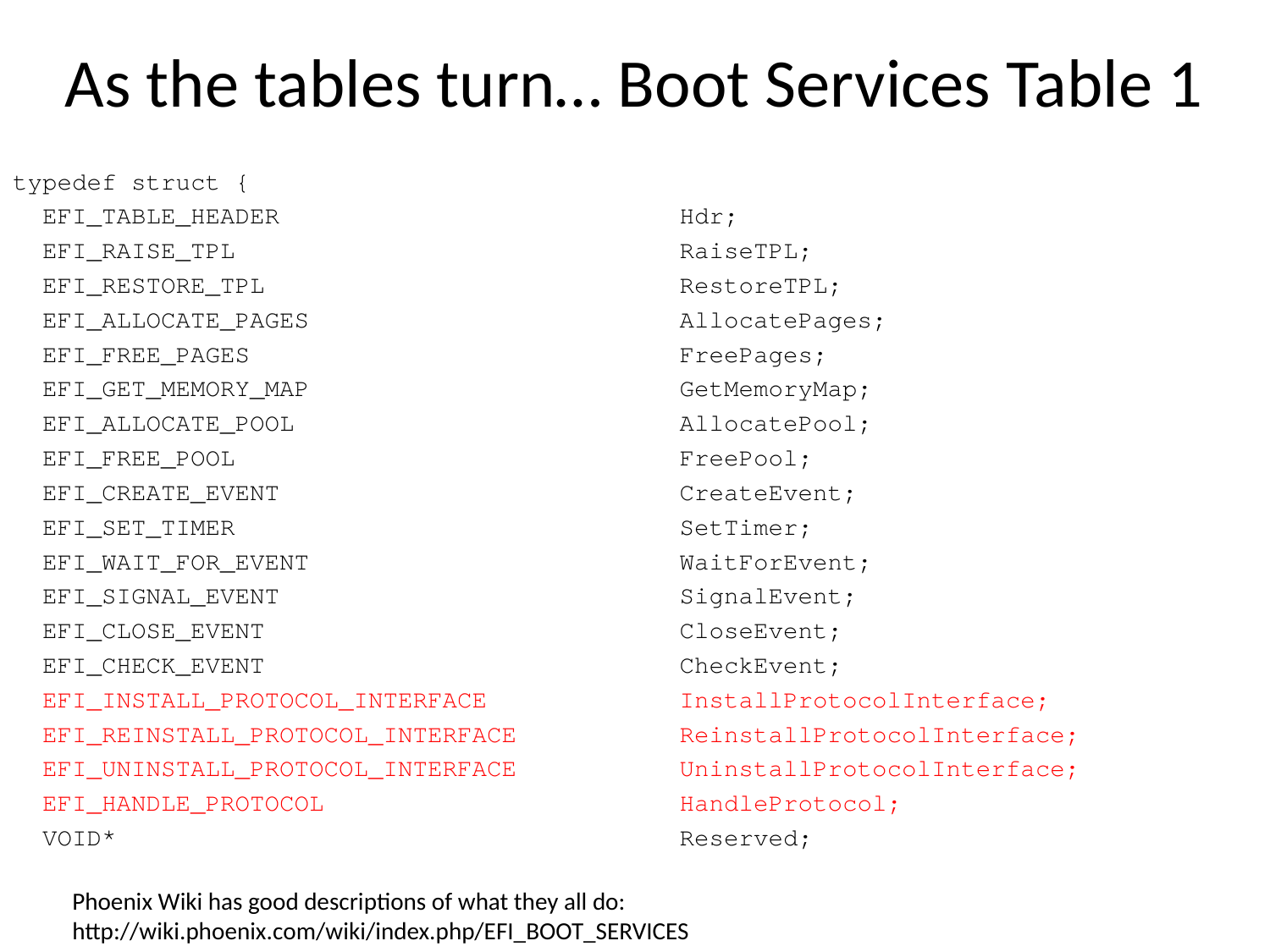

# As the tables turn… Boot Services Table 1
typedef struct {
  EFI_TABLE_HEADER                           Hdr;
  EFI_RAISE_TPL                              RaiseTPL;
  EFI_RESTORE_TPL                            RestoreTPL;
  EFI_ALLOCATE_PAGES                         AllocatePages;
  EFI_FREE_PAGES                             FreePages;
  EFI_GET_MEMORY_MAP                         GetMemoryMap;
  EFI_ALLOCATE_POOL                          AllocatePool;
  EFI_FREE_POOL                              FreePool;
  EFI_CREATE_EVENT                           CreateEvent;
  EFI_SET_TIMER                              SetTimer;
  EFI_WAIT_FOR_EVENT                         WaitForEvent;
  EFI_SIGNAL_EVENT                           SignalEvent;
  EFI_CLOSE_EVENT                            CloseEvent;
  EFI_CHECK_EVENT                            CheckEvent;
  EFI_INSTALL_PROTOCOL_INTERFACE             InstallProtocolInterface;
  EFI_REINSTALL_PROTOCOL_INTERFACE           ReinstallProtocolInterface;
  EFI_UNINSTALL_PROTOCOL_INTERFACE           UninstallProtocolInterface;
  EFI_HANDLE_PROTOCOL                        HandleProtocol;
  VOID*                                      Reserved;
Phoenix Wiki has good descriptions of what they all do:
http://wiki.phoenix.com/wiki/index.php/EFI_BOOT_SERVICES